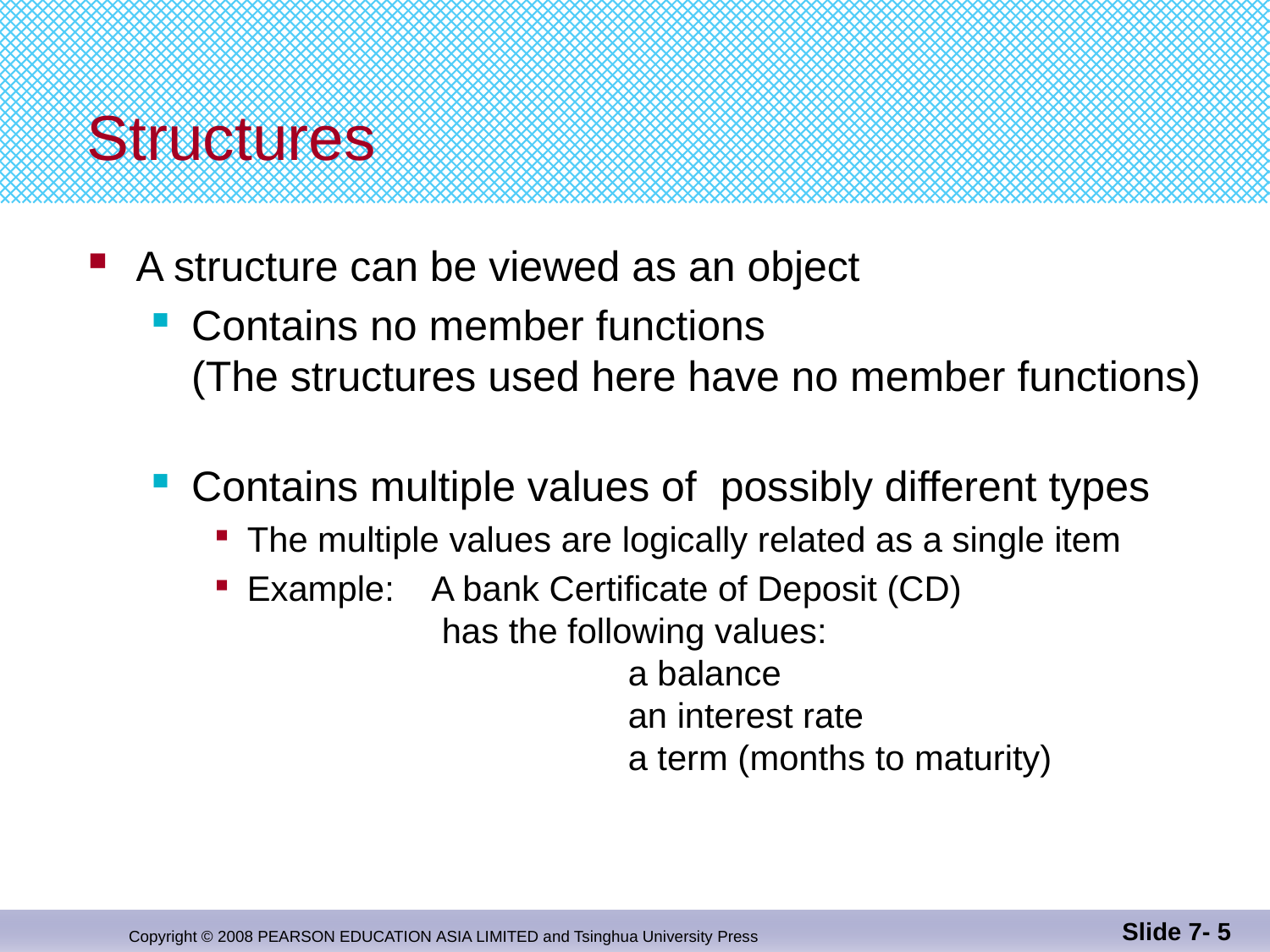

# Structures
A structure can be viewed as an object
Contains no member functions
(The structures used here have no member functions)
Contains multiple values of  possibly different types
The multiple values are logically related as a single item
Example:    A bank Certificate of Deposit (CD)
                    has the following values:
   		  	a balance
 		  	an interest rate
			a term (months to maturity)

Slide 7- 5